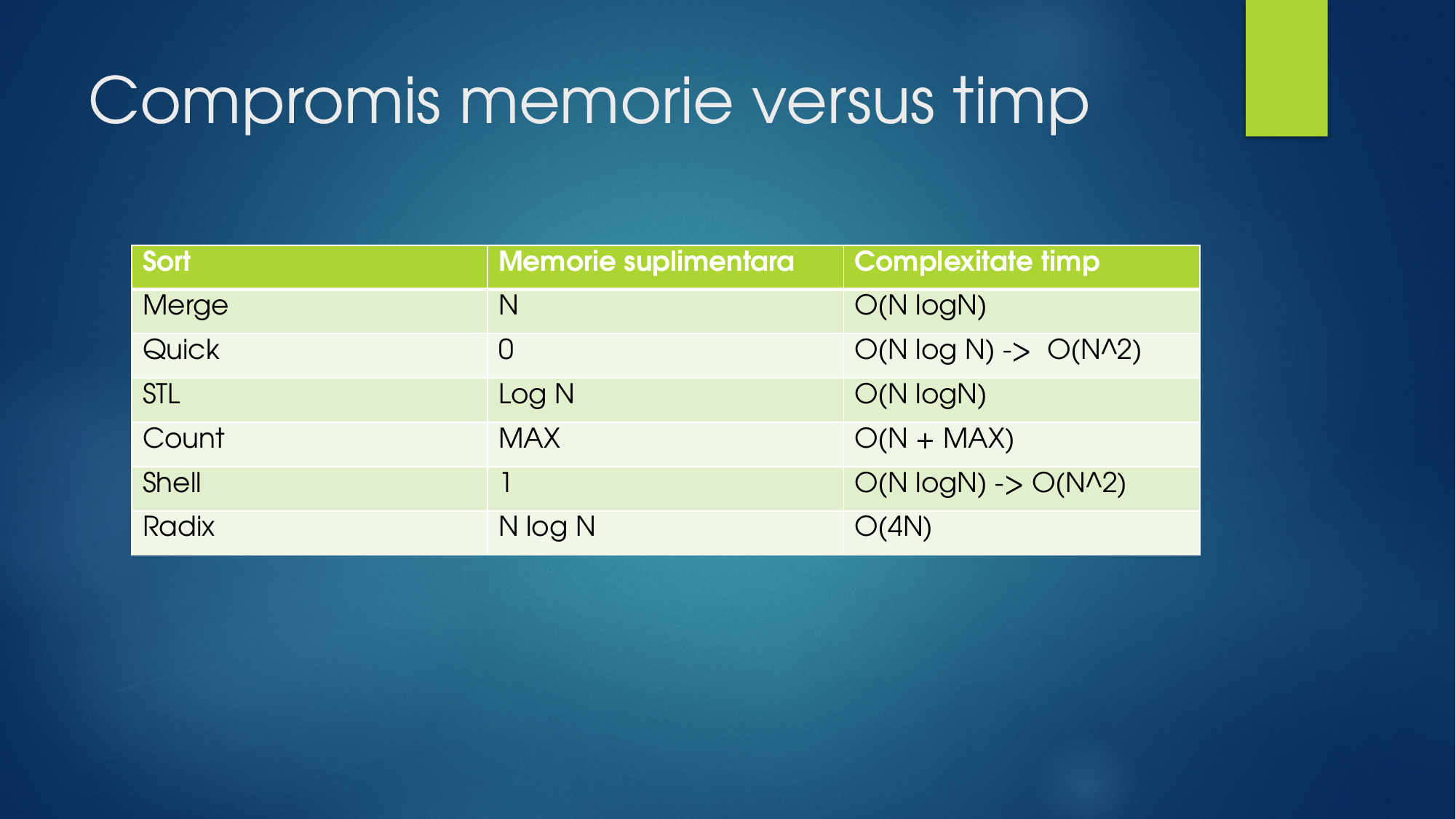

# Compromis memorie versus timp
| Sort | Memorie suplimentara | Complexitate timp |
| --- | --- | --- |
| Merge | N | O(N logN) |
| Quick | 0 | O(N log N) -> O(N^2) |
| STL | Log N | O(N logN) |
| Count | MAX | O(N + MAX) |
| Shell | 1 | O(N logN) -> O(N^2) |
| Radix | N log N | O(4N) |